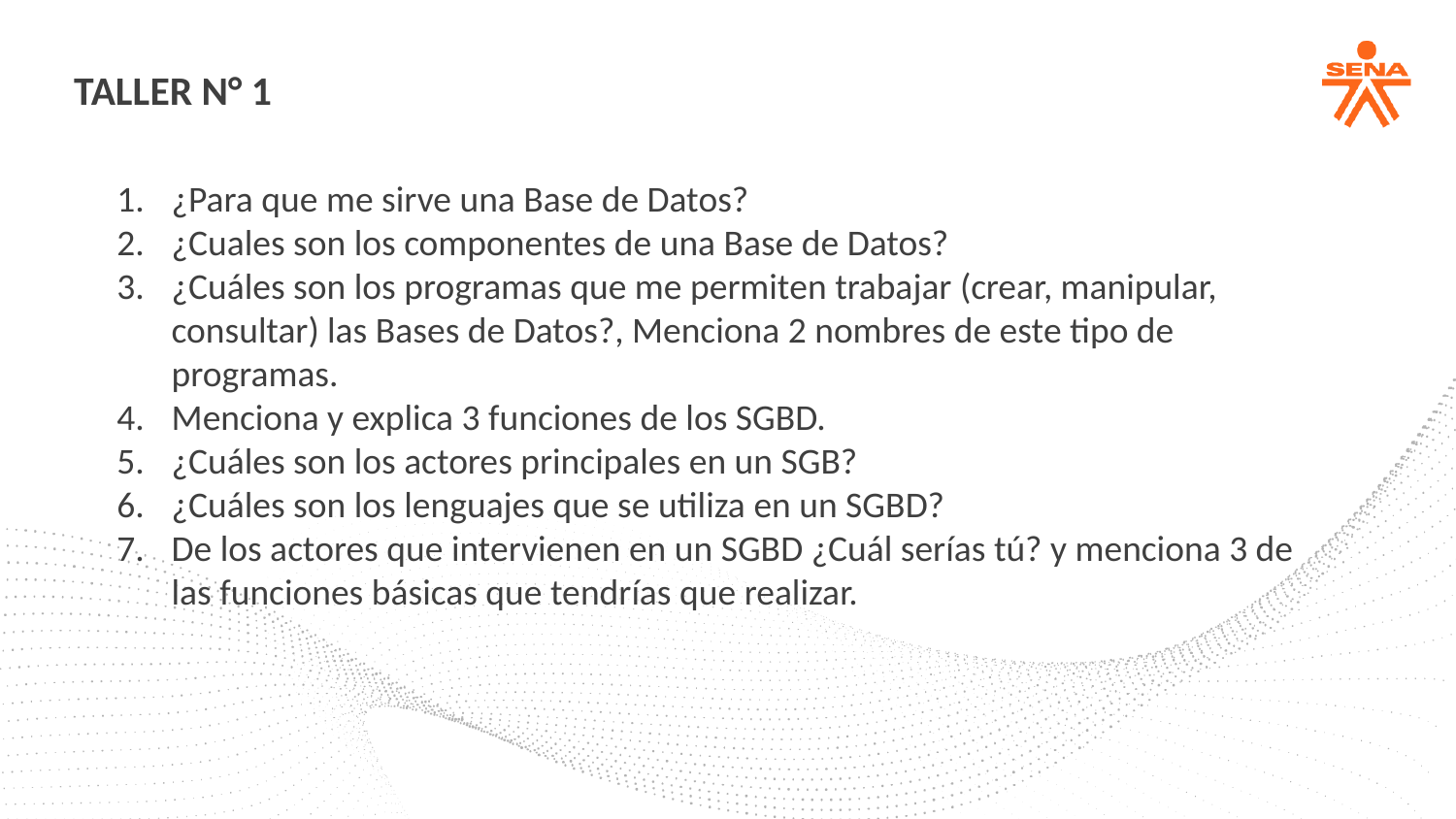

TALLER N° 1
¿Para que me sirve una Base de Datos?
¿Cuales son los componentes de una Base de Datos?
¿Cuáles son los programas que me permiten trabajar (crear, manipular, consultar) las Bases de Datos?, Menciona 2 nombres de este tipo de programas.
Menciona y explica 3 funciones de los SGBD.
¿Cuáles son los actores principales en un SGB?
¿Cuáles son los lenguajes que se utiliza en un SGBD?
De los actores que intervienen en un SGBD ¿Cuál serías tú? y menciona 3 de las funciones básicas que tendrías que realizar.